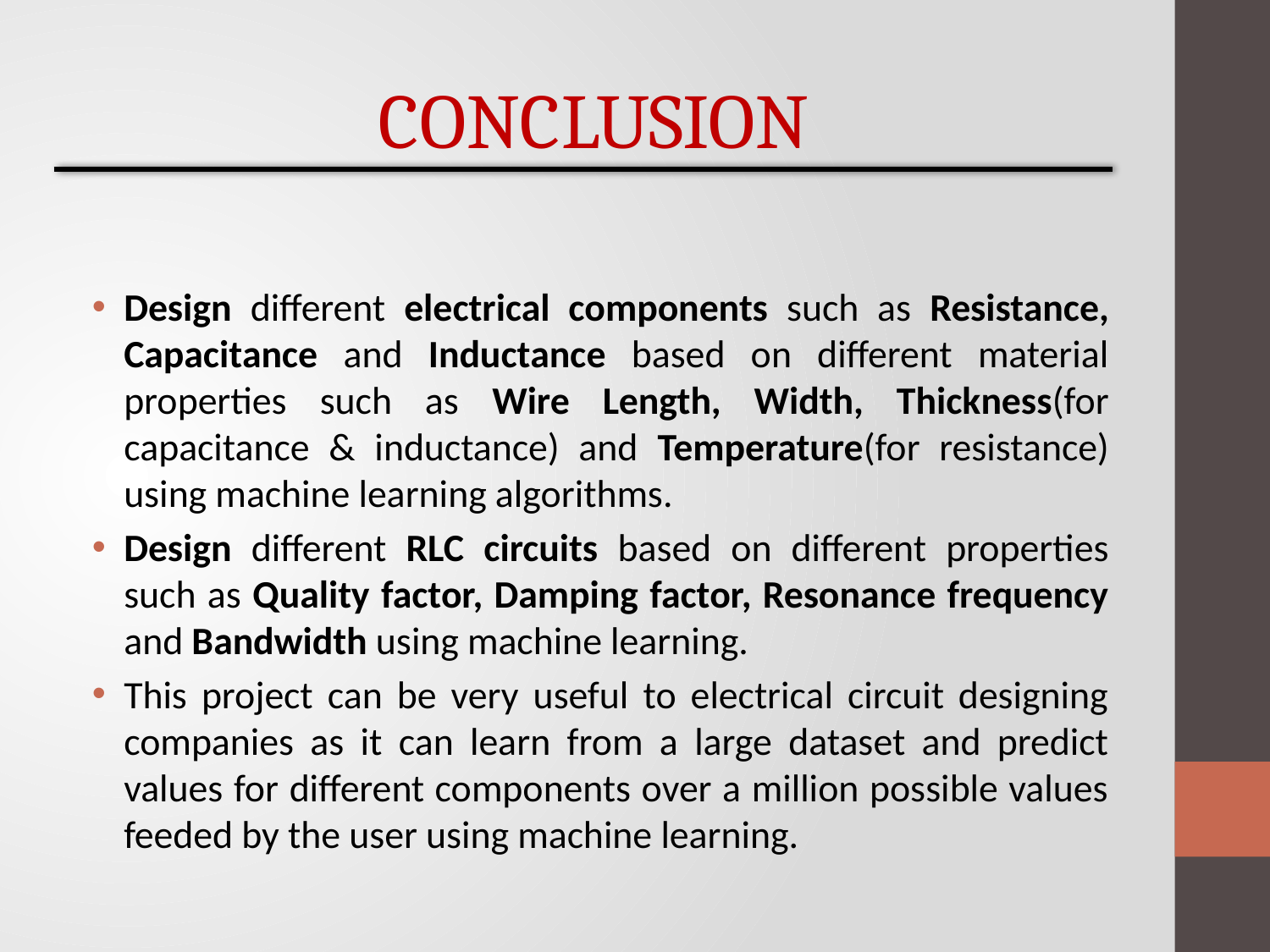

# CONCLUSION

Design different electrical components such as Resistance, Capacitance and Inductance based on different material properties such as Wire Length, Width, Thickness(for capacitance & inductance) and Temperature(for resistance) using machine learning algorithms.
Design different RLC circuits based on different properties such as Quality factor, Damping factor, Resonance frequency and Bandwidth using machine learning.
This project can be very useful to electrical circuit designing companies as it can learn from a large dataset and predict values for different components over a million possible values feeded by the user using machine learning.